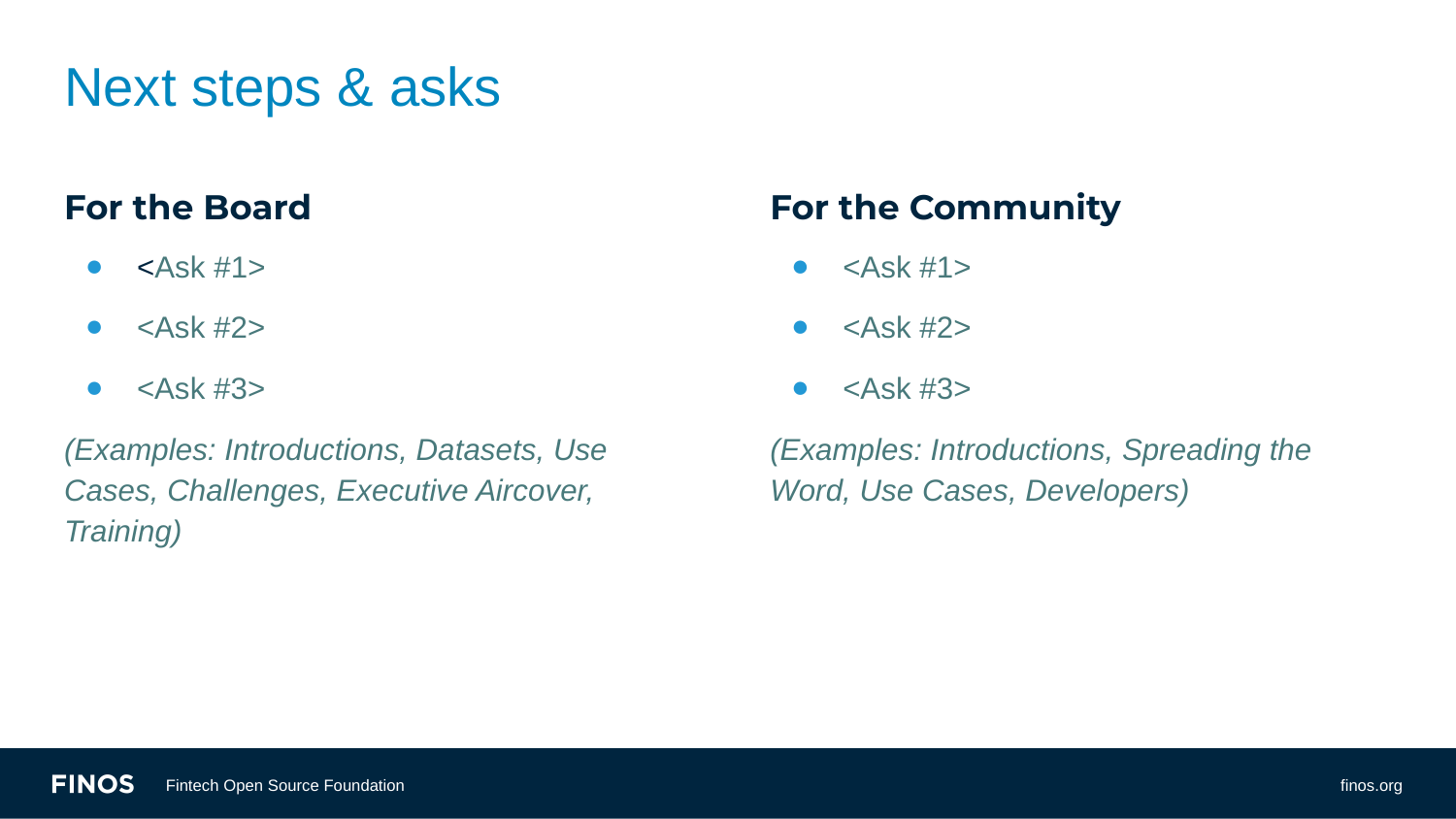

# Next steps & asks
For the Board
<Ask #1>
<Ask #2>
<Ask #3>
(Examples: Introductions, Datasets, Use Cases, Challenges, Executive Aircover, Training)

For the Community
<Ask #1>
<Ask #2>
<Ask #3>
(Examples: Introductions, Spreading the Word, Use Cases, Developers)